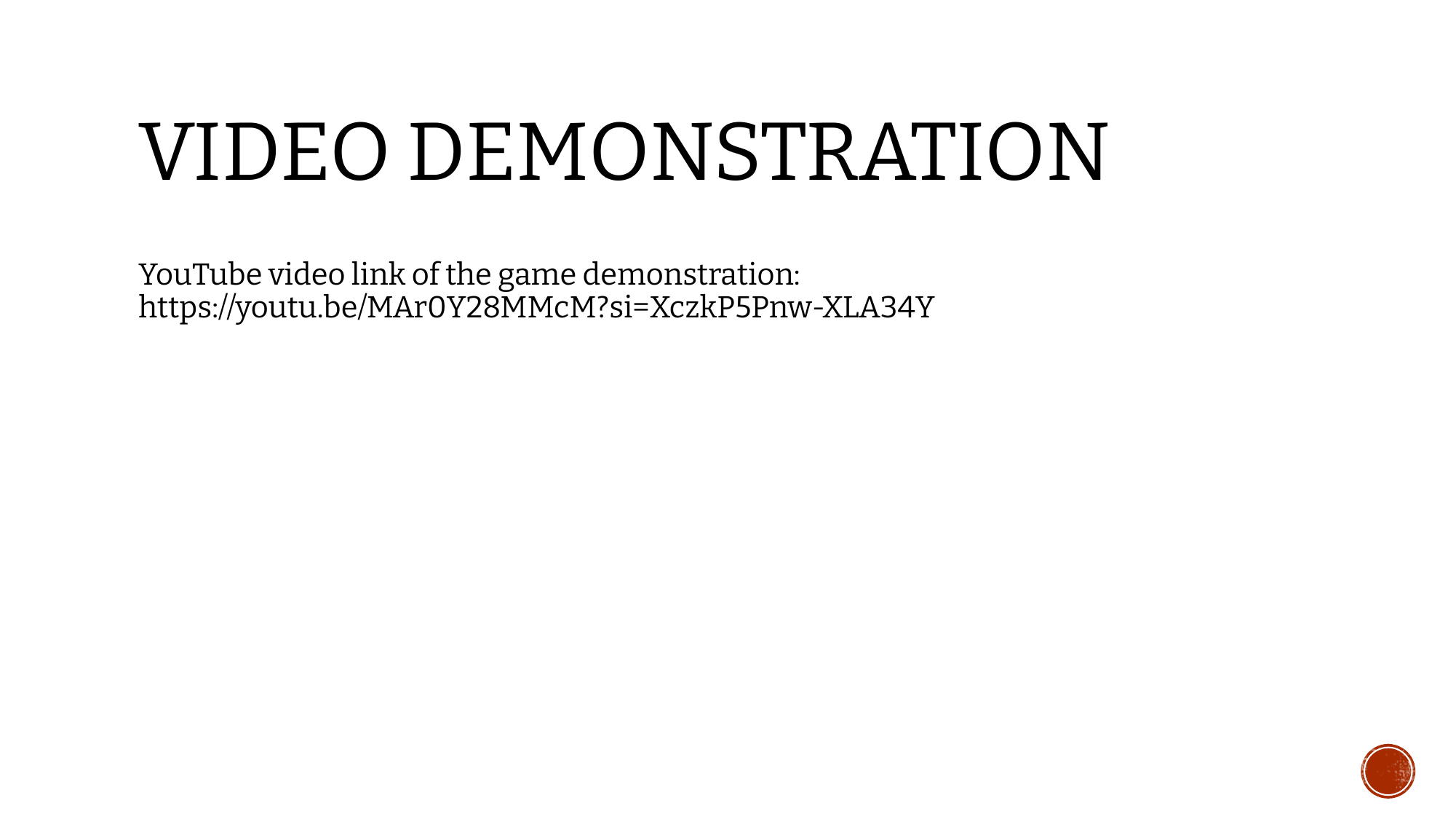

# Video demonstration
YouTube video link of the game demonstration:
https://youtu.be/MAr0Y28MMcM?si=XczkP5Pnw-XLA34Y